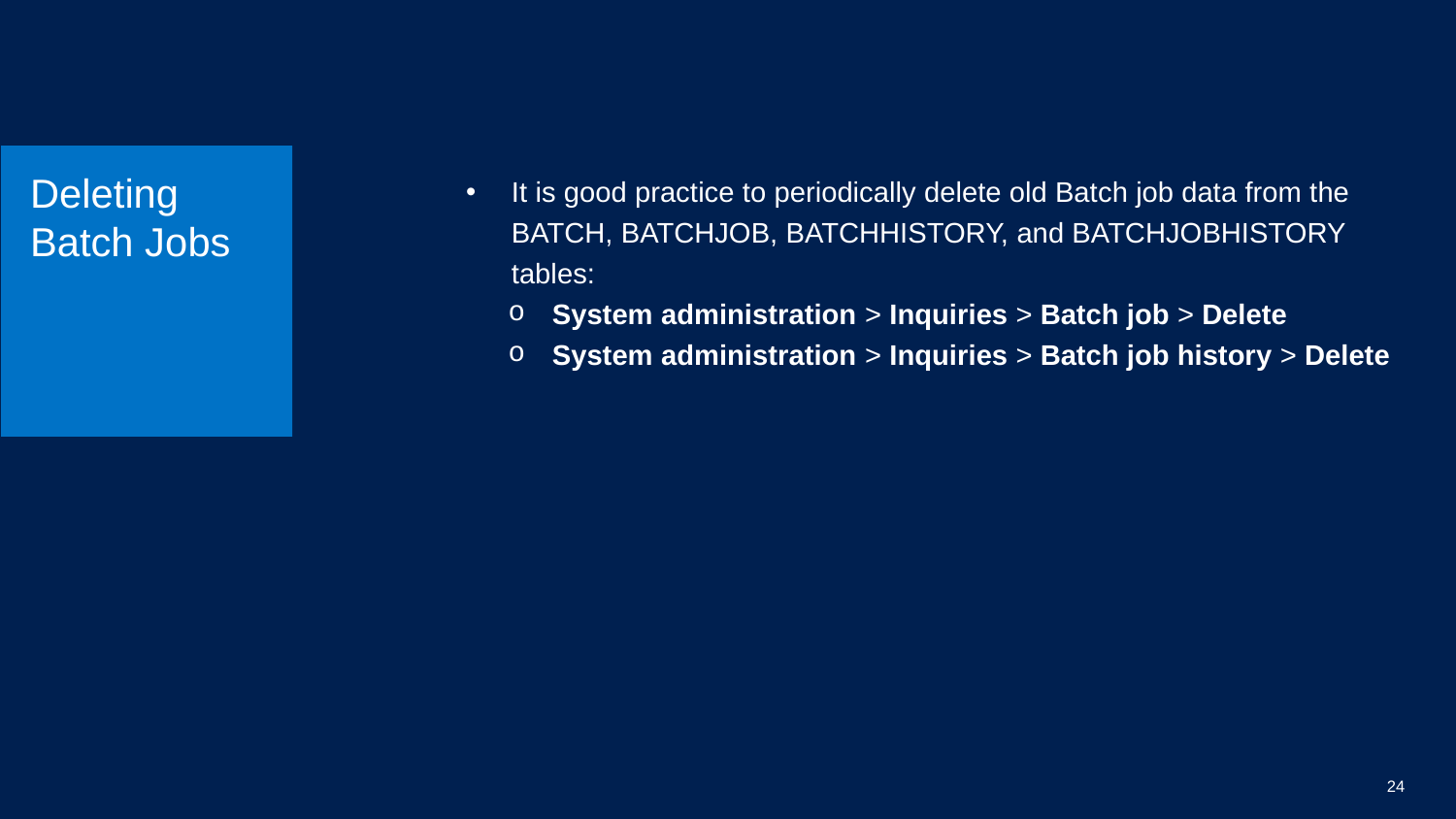

# Deleting Batch Jobs
It is good practice to periodically delete old Batch job data from the BATCH, BATCHJOB, BATCHHISTORY, and BATCHJOBHISTORY tables:
System administration > Inquiries > Batch job > Delete
System administration > Inquiries > Batch job history > Delete
24